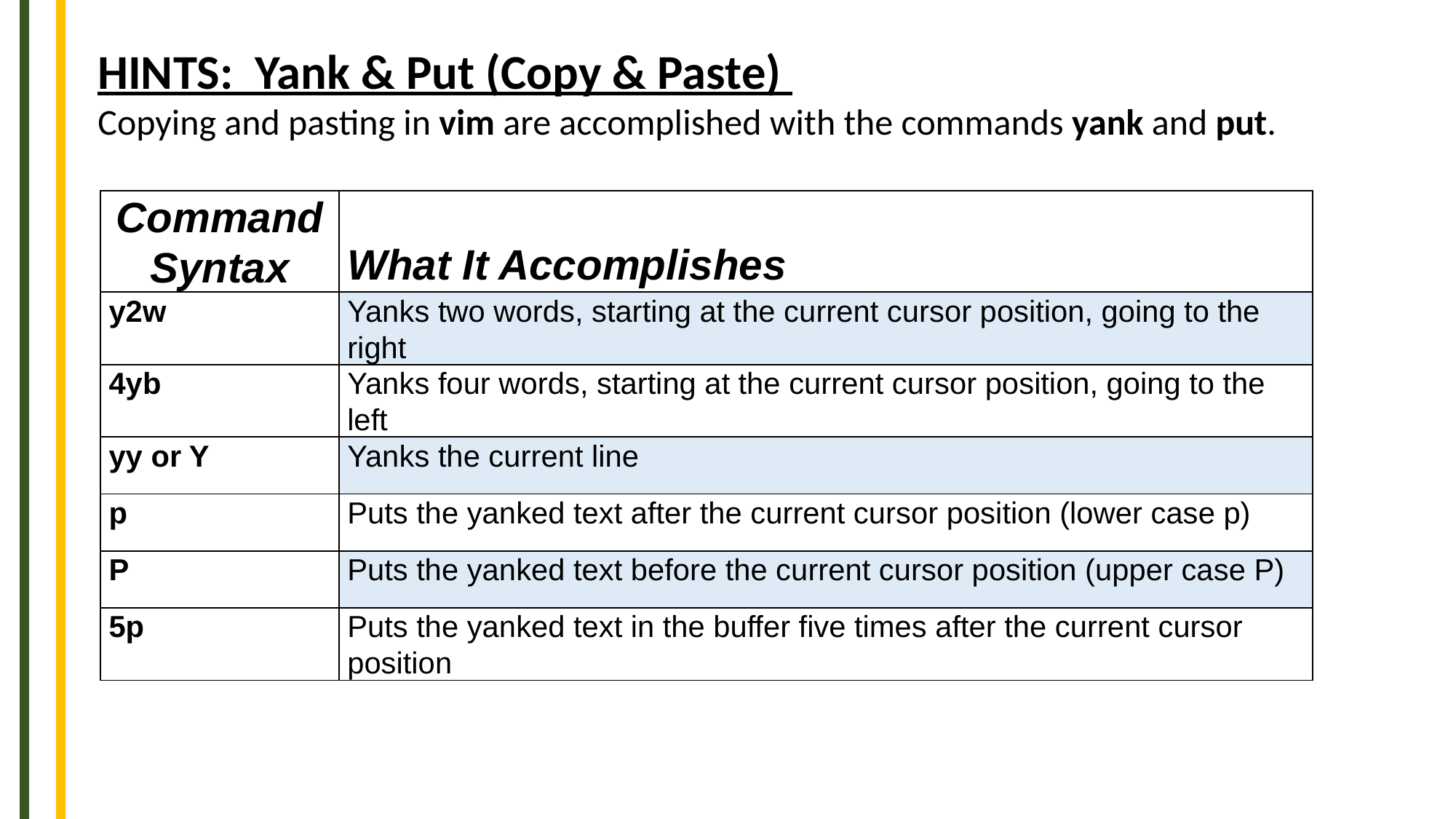

HINTS:  Yank & Put (Copy & Paste)
Copying and pasting in vim are accomplished with the commands yank and put.
| Command Syntax | What It Accomplishes |
| --- | --- |
| y2w | Yanks two words, starting at the current cursor position, going to the right |
| 4yb | Yanks four words, starting at the current cursor position, going to the left |
| yy or Y | Yanks the current line |
| p | Puts the yanked text after the current cursor position (lower case p) |
| P | Puts the yanked text before the current cursor position (upper case P) |
| 5p | Puts the yanked text in the buffer five times after the current cursor position |